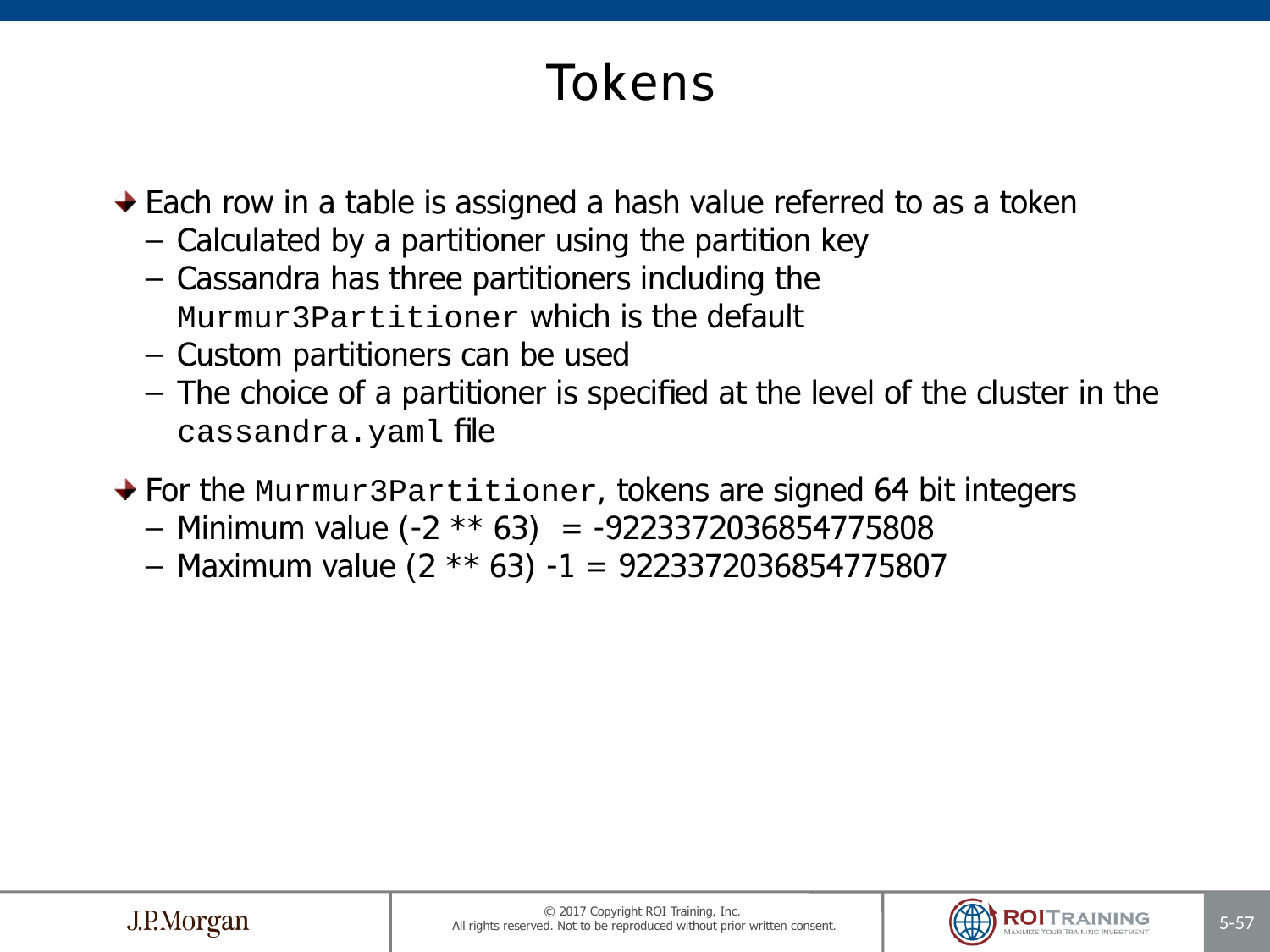

# Tokens
Each row in a table is assigned a hash value referred to as a token
Calculated by a partitioner using the partition key
Cassandra has three partitioners including the Murmur3Partitioner which is the default
Custom partitioners can be used
The choice of a partitioner is specified at the level of the cluster in the cassandra.yaml file
For the Murmur3Partitioner, tokens are signed 64 bit integers
Minimum value (-2 ** 63)  = -9223372036854775808
Maximum value (2 ** 63) -1 = 9223372036854775807